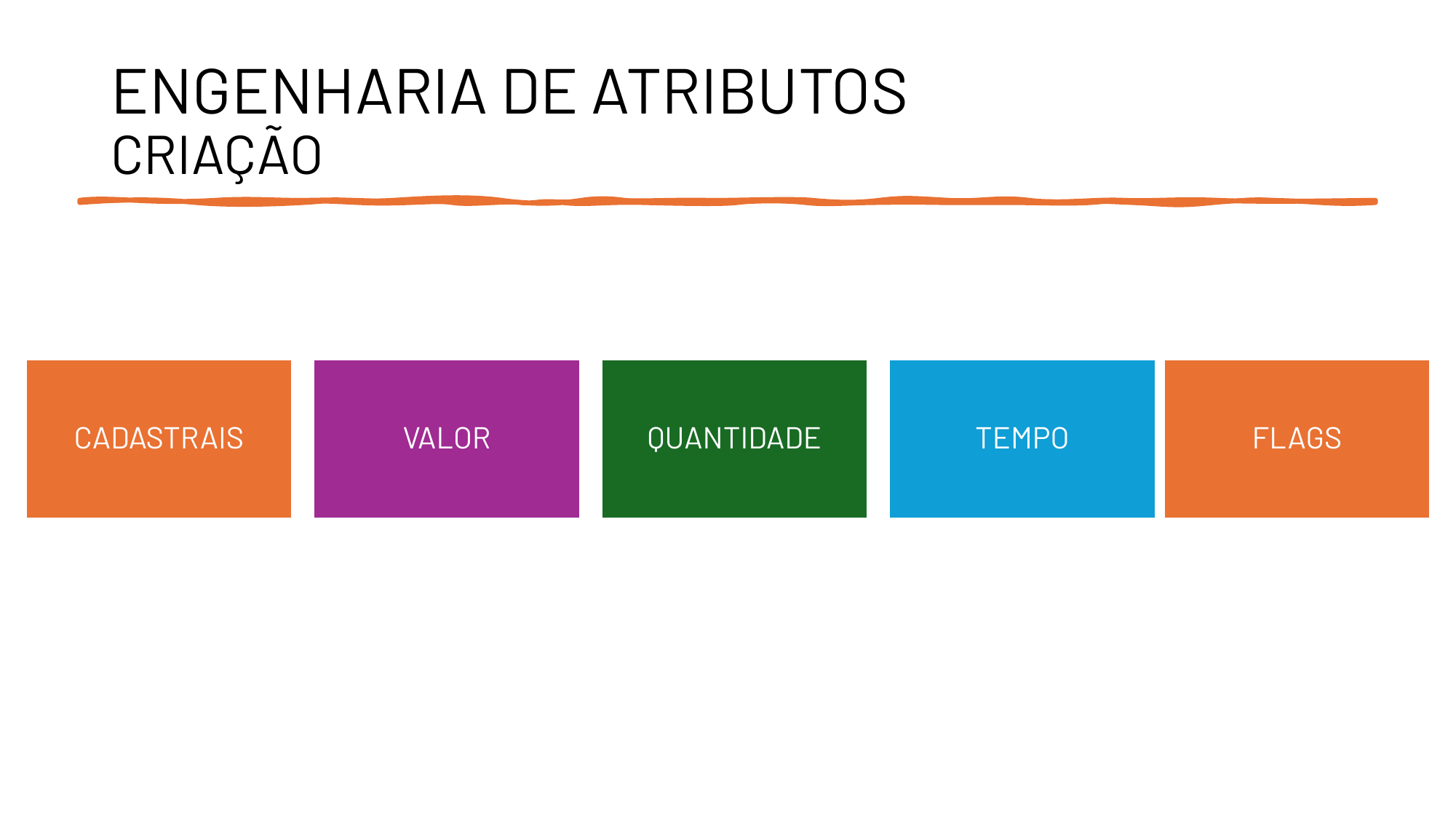

# ENGENHARIA DE ATRIBUTOS CRIAÇÃO

CADASTRAIS

FLAGS

VALOR

QUANTIDADE

TEMPO